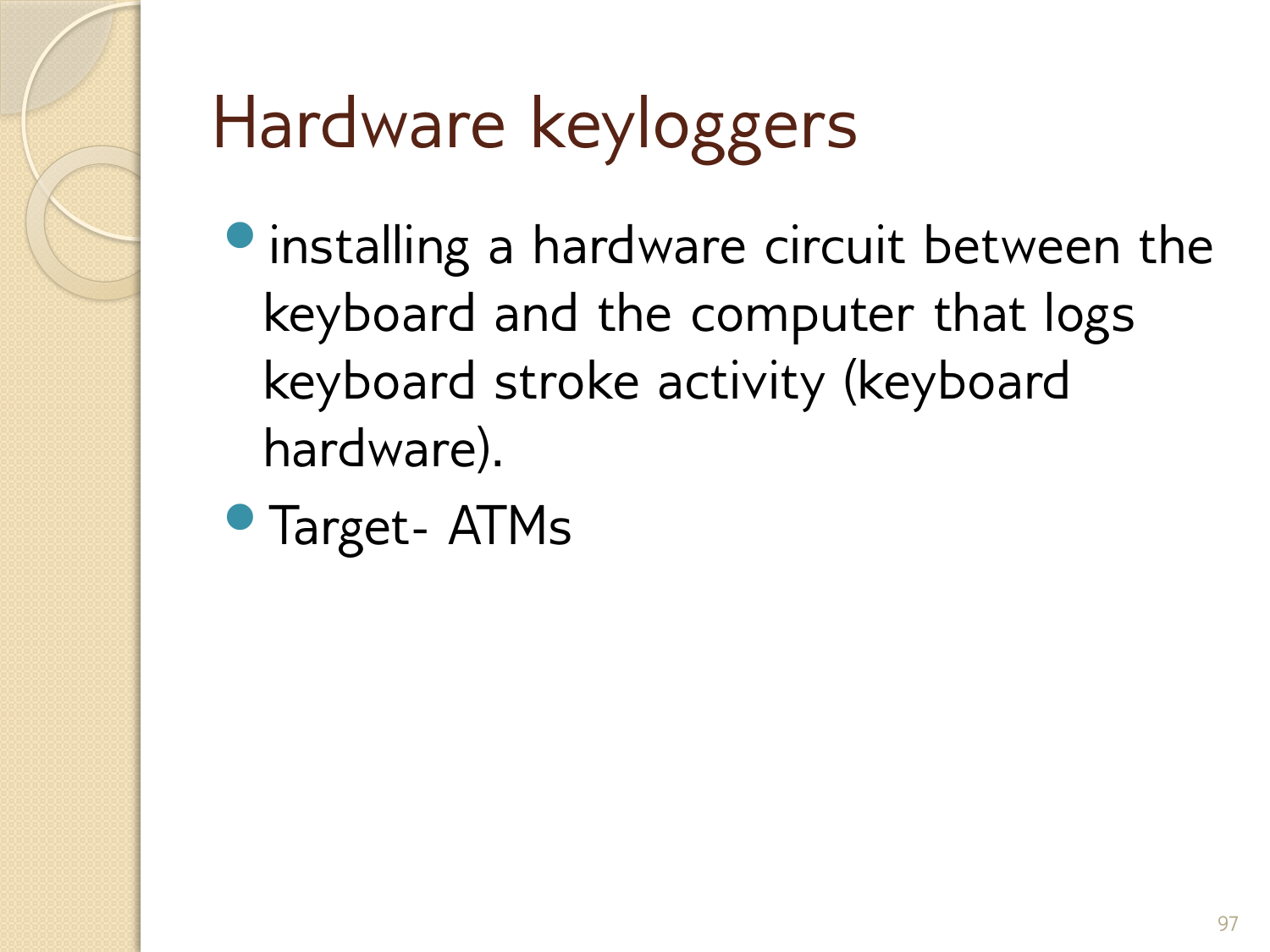

# Hardware keyloggers
installing a hardware circuit between the keyboard and the computer that logs keyboard stroke activity (keyboard hardware).
Target- ATMs
97